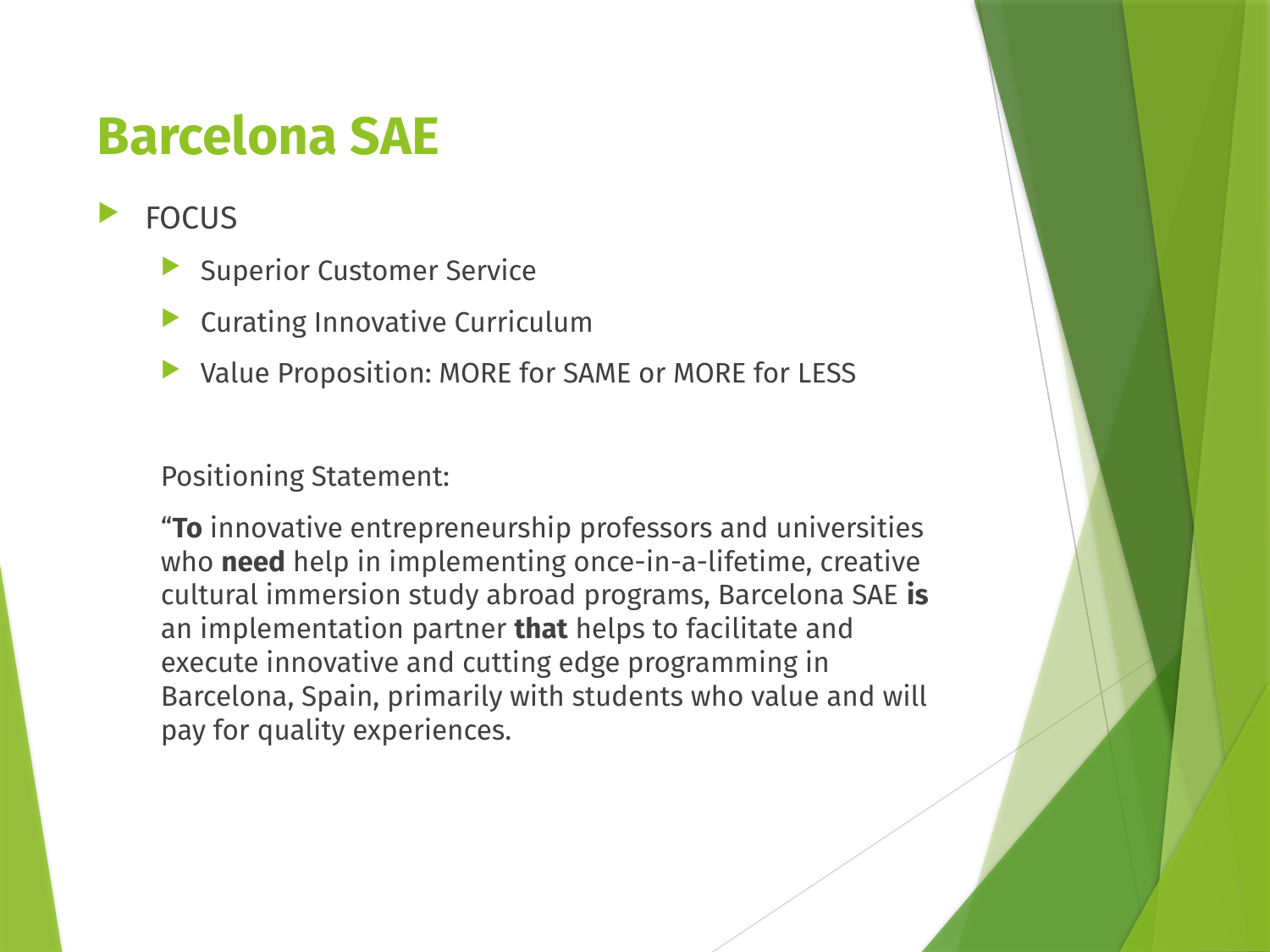

# Barcelona SAE
FOCUS
Superior Customer Service
Curating Innovative Curriculum
Value Proposition: MORE for SAME or MORE for LESS

Positioning Statement:
“To innovative entrepreneurship professors and universities who need help in implementing once-in-a-lifetime, creative cultural immersion study abroad programs, Barcelona SAE is an implementation partner that helps to facilitate and execute innovative and cutting edge programming in Barcelona, Spain, primarily with students who value and will pay for quality experiences.